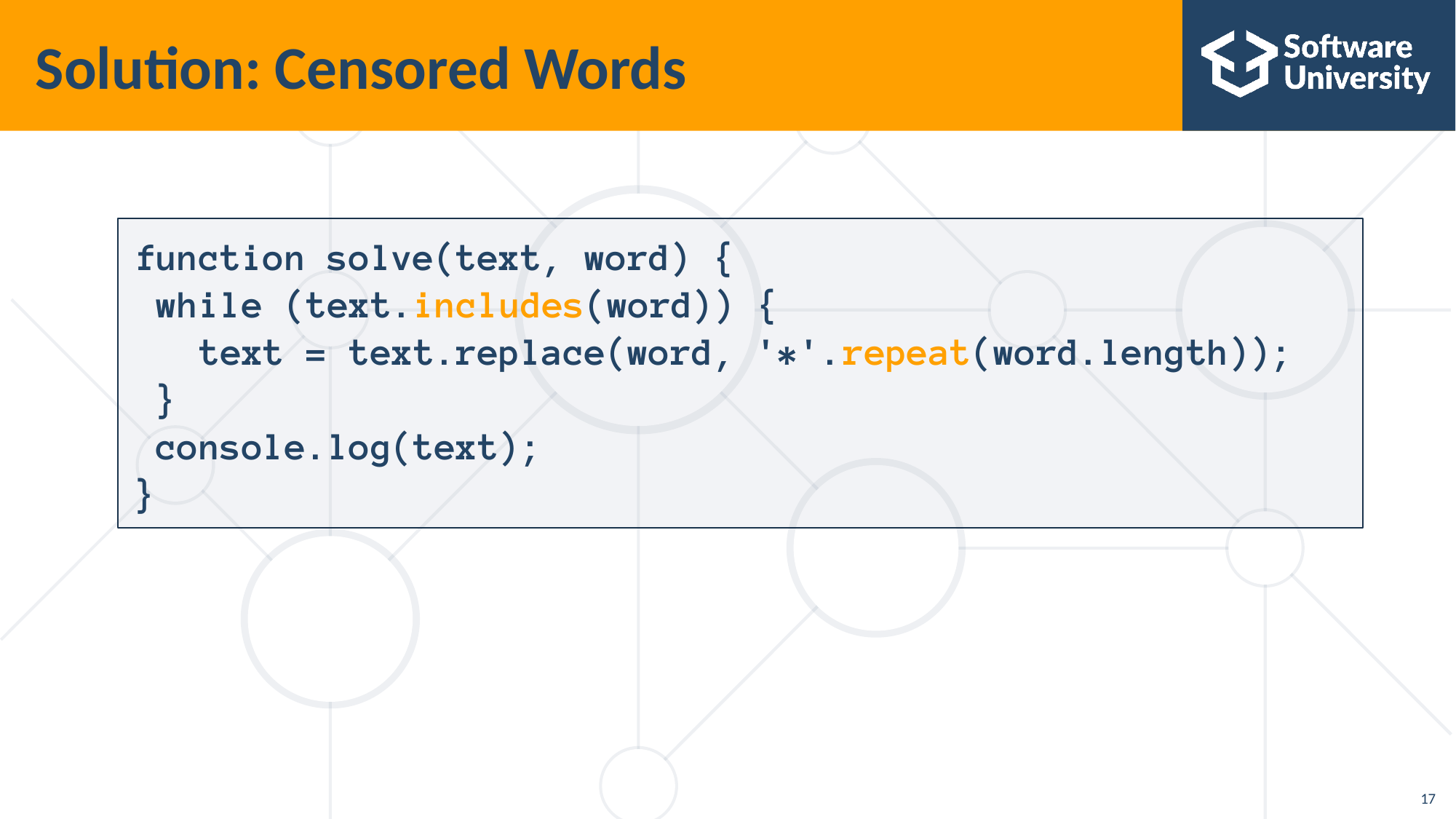

# Solution: Censored Words
function solve(text, word) {
 while (text.includes(word)) {
   text = text.replace(word, '*'.repeat(word.length));
 }
 console.log(text);
}
17